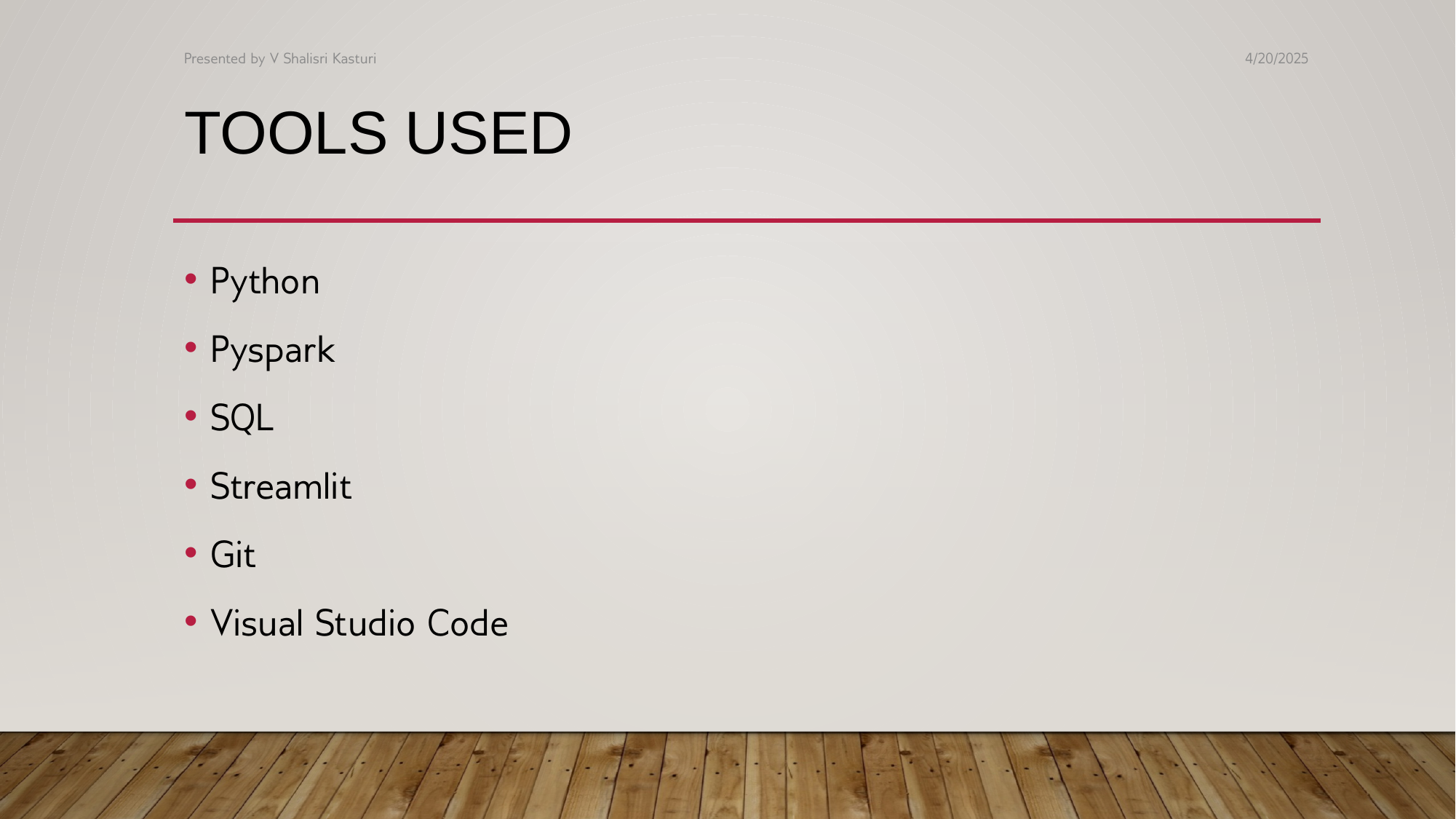

Presented by V Shalisri Kasturi
4/20/2025
# Tools Used
Python
Pyspark
SQL
Streamlit
Git
Visual Studio Code